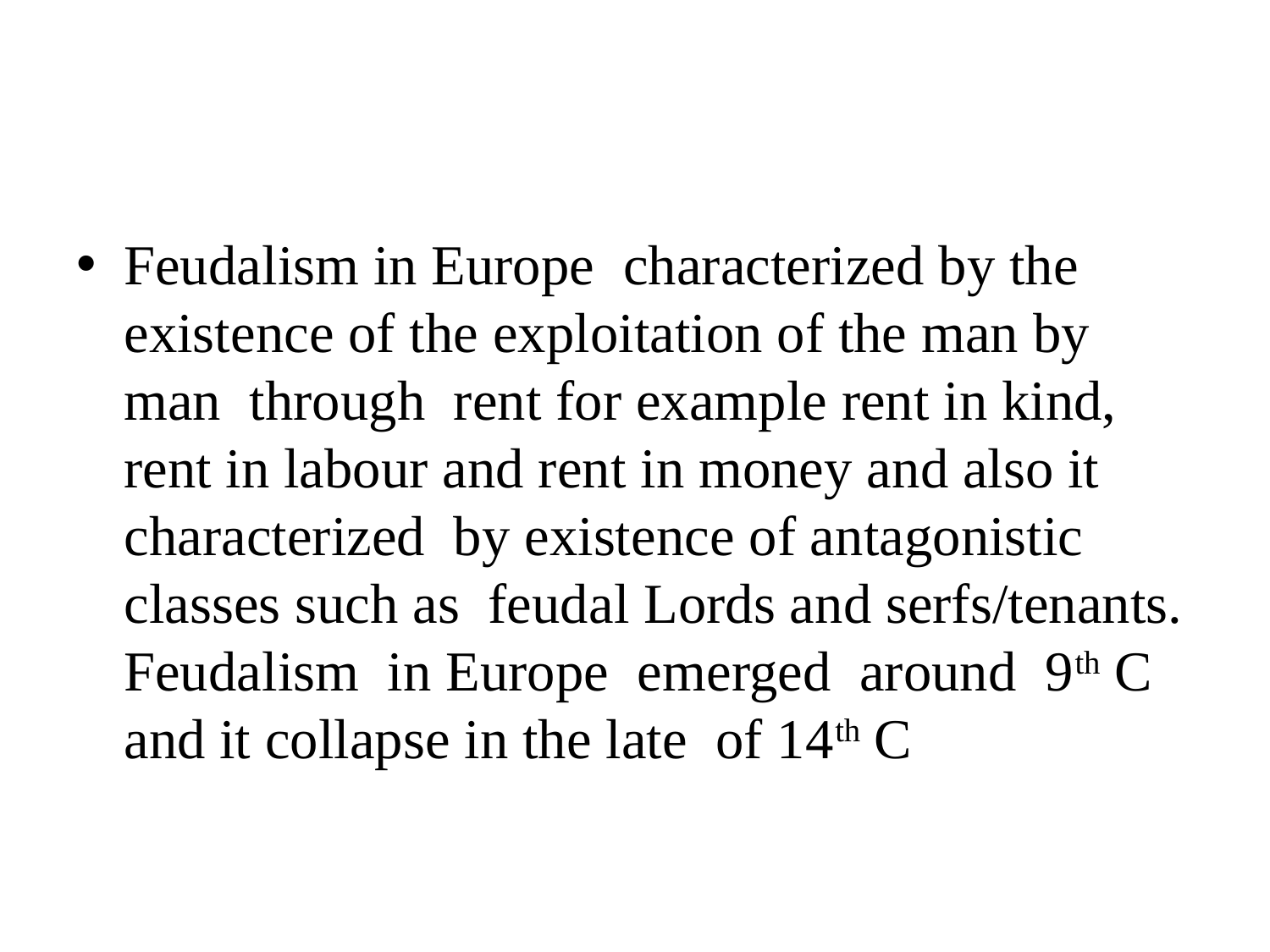

#
Feudalism in Europe  characterized by the existence of the exploitation of the man by man  through  rent for example rent in kind, rent in labour and rent in money and also it characterized  by existence of antagonistic  classes such as  feudal Lords and serfs/tenants. Feudalism  in Europe  emerged  around  9th C and it collapse in the late  of 14th C